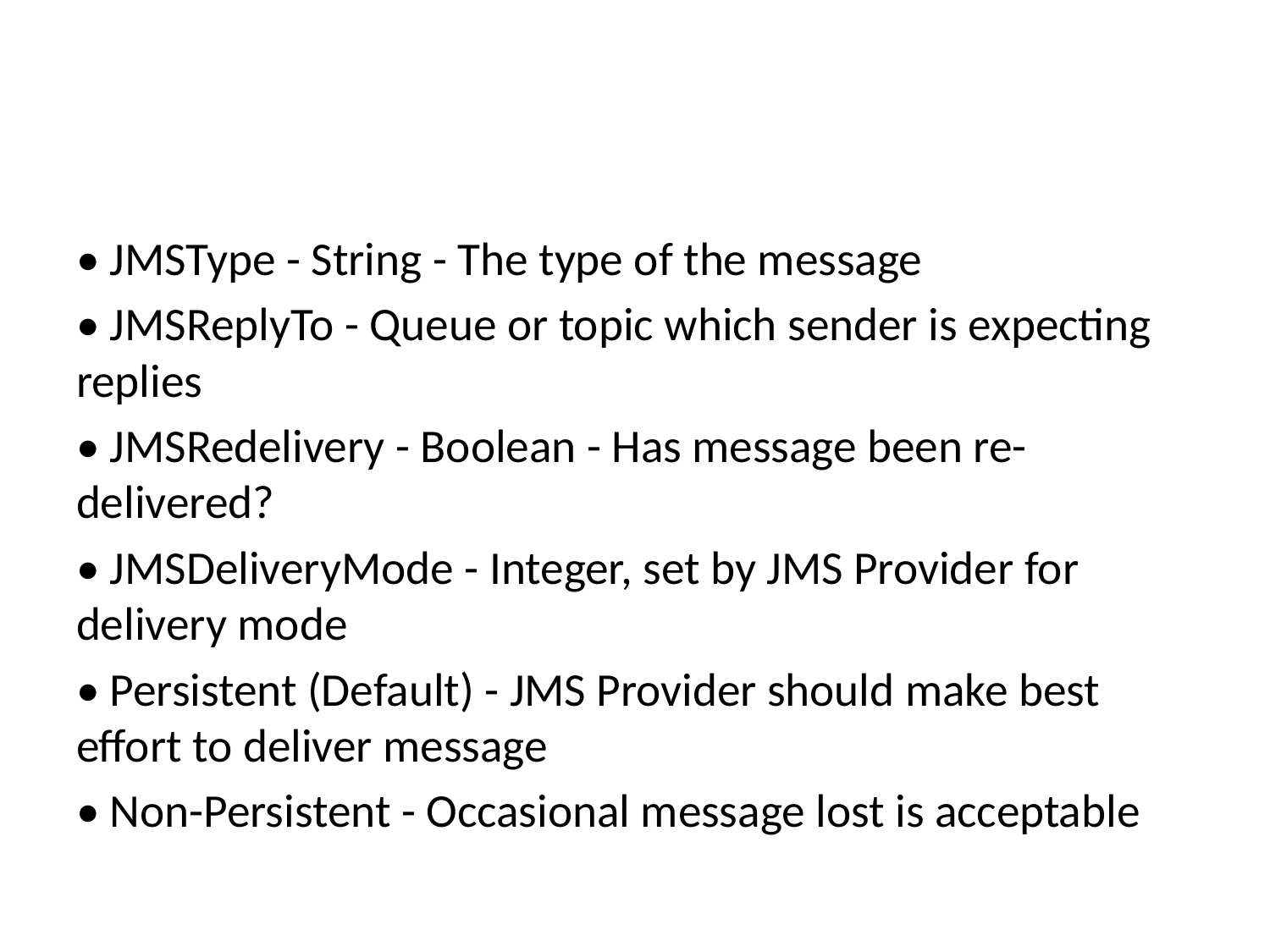

#
• JMSType - String - The type of the message
• JMSReplyTo - Queue or topic which sender is expecting replies
• JMSRedelivery - Boolean - Has message been re-delivered?
• JMSDeliveryMode - Integer, set by JMS Provider for delivery mode
• Persistent (Default) - JMS Provider should make best effort to deliver message
• Non-Persistent - Occasional message lost is acceptable